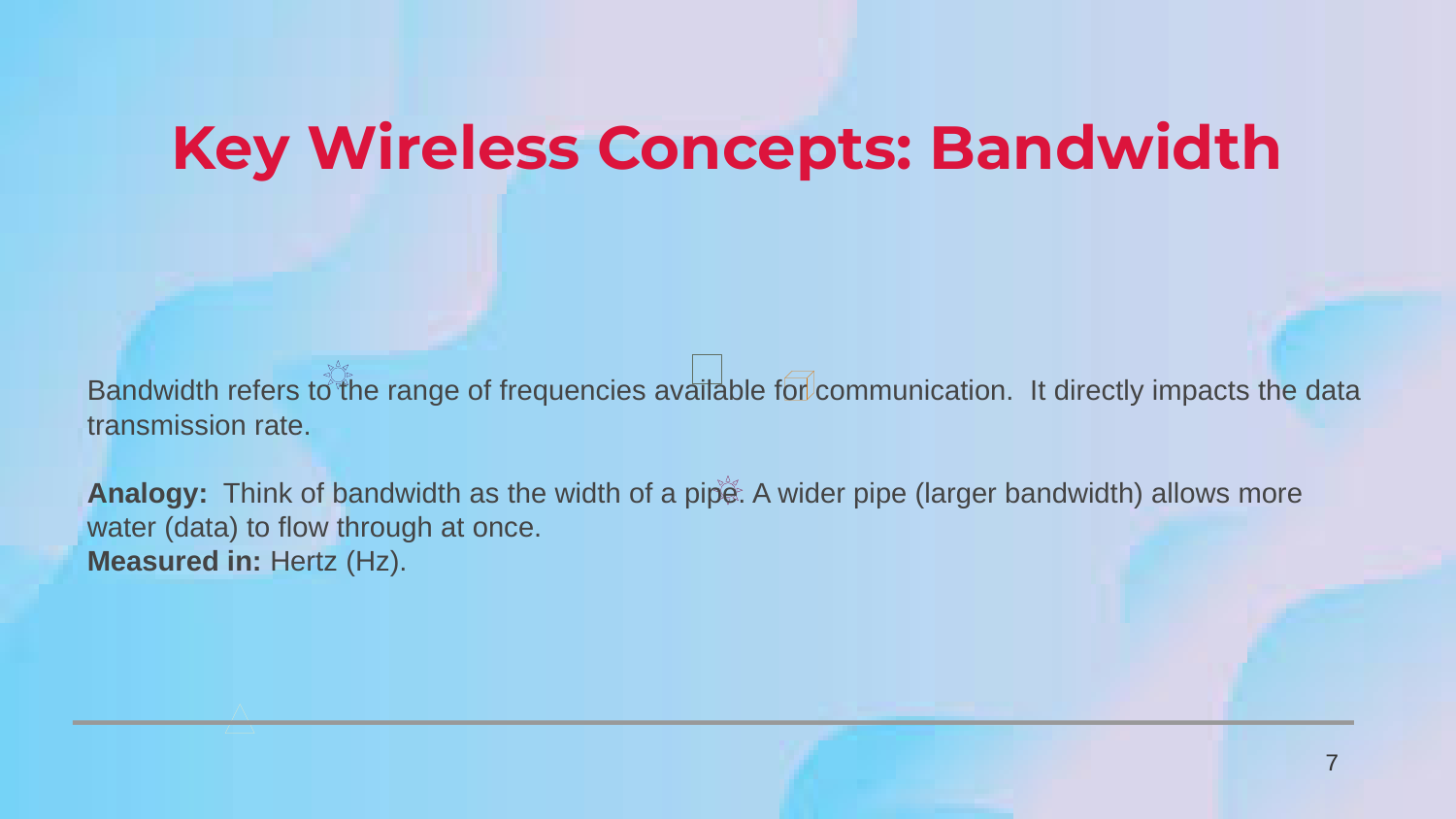

Key Wireless Concepts: Bandwidth
Bandwidth refers to the range of frequencies available for communication.  It directly impacts the data transmission rate.

Analogy:  Think of bandwidth as the width of a pipe. A wider pipe (larger bandwidth) allows more water (data) to flow through at once.
Measured in: Hertz (Hz).

7